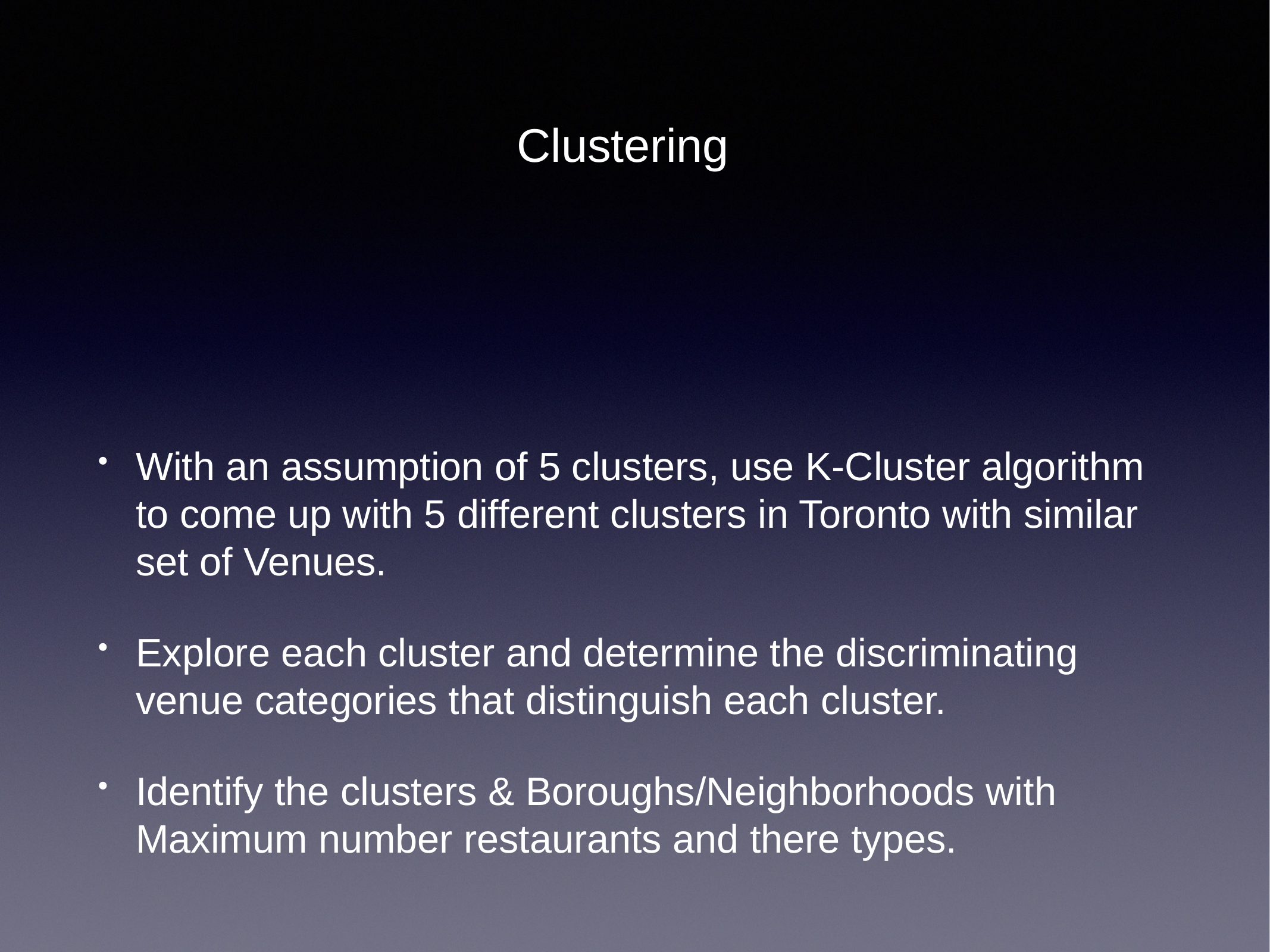

# Clustering

With an assumption of 5 clusters, use K-Cluster algorithm to come up with 5 different clusters in Toronto with similar set of Venues.
Explore each cluster and determine the discriminating venue categories that distinguish each cluster.
Identify the clusters & Boroughs/Neighborhoods with Maximum number restaurants and there types.